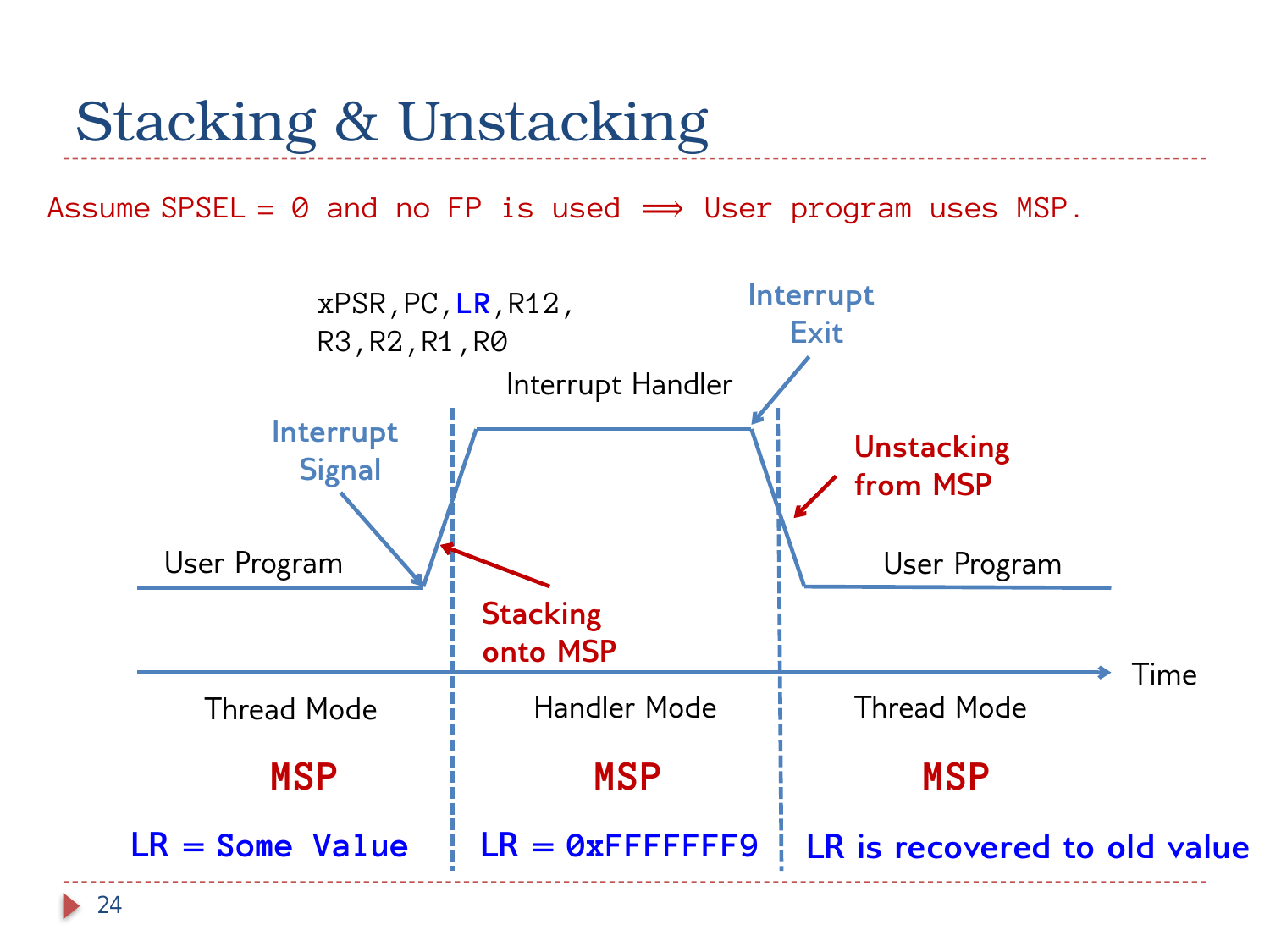

# Stacking & Unstacking
Assume SPSEL = 0 and no FP is used ⟹  User program uses MSP.
Interrupt
Exit
xPSR,PC,LR,R12,R3,R2,R1,R0
Interrupt Handler
Interrupt
Signal
Unstacking
from MSP
User Program
User Program
Stacking
onto MSP
Time
Handler Mode
Thread Mode
Thread Mode
MSP
MSP
MSP
LR = Some Value
LR = 0xFFFFFFF9
LR is recovered to old value
24